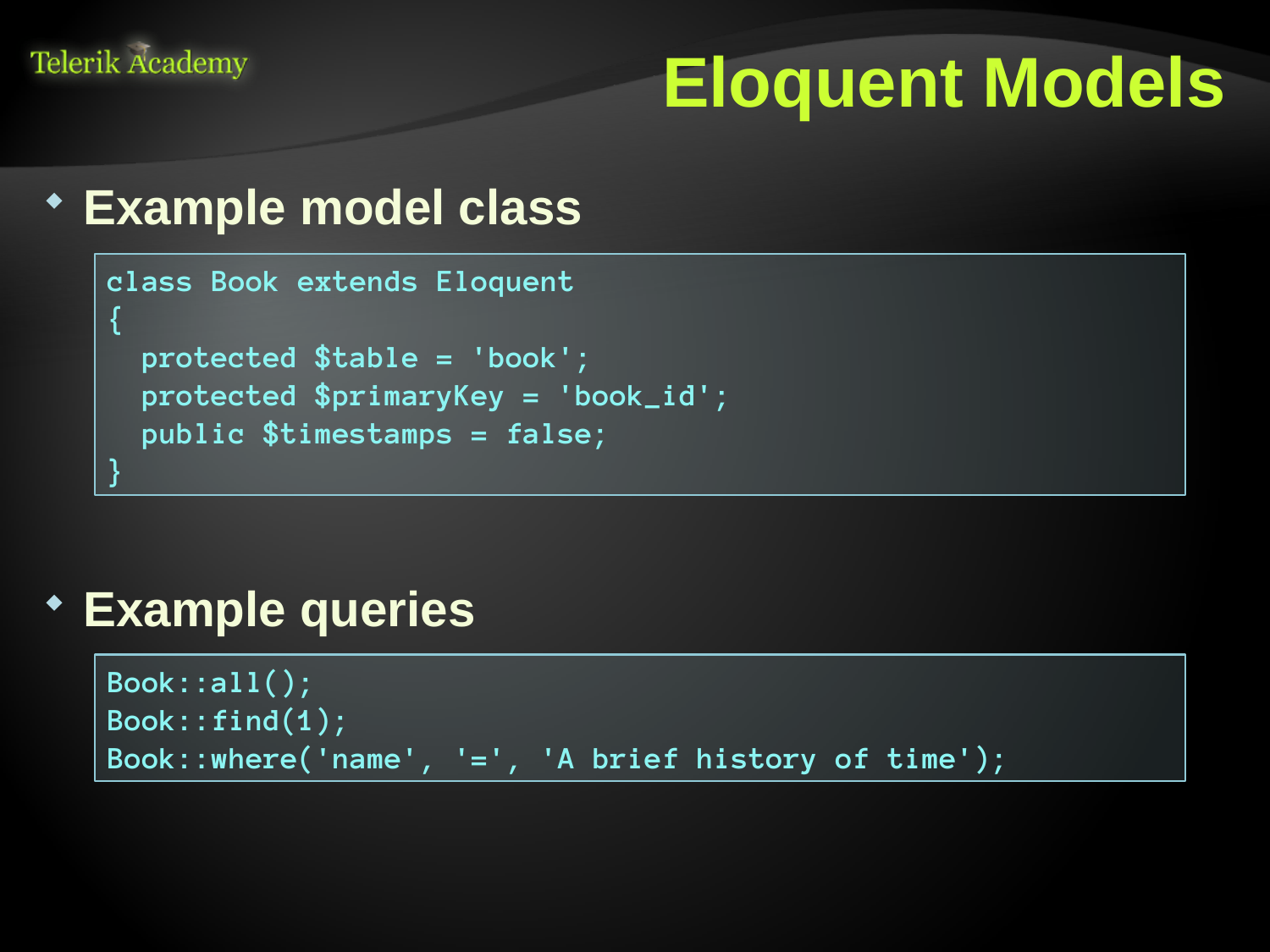

# Eloquent Models
Example model class

Example queries

class Book extends Eloquent
{
  protected $table = 'book';
  protected $primaryKey = 'book_id';
  public $timestamps = false;
}
Book::all();
Book::find(1);
Book::where('name', '=', 'A brief history of time');